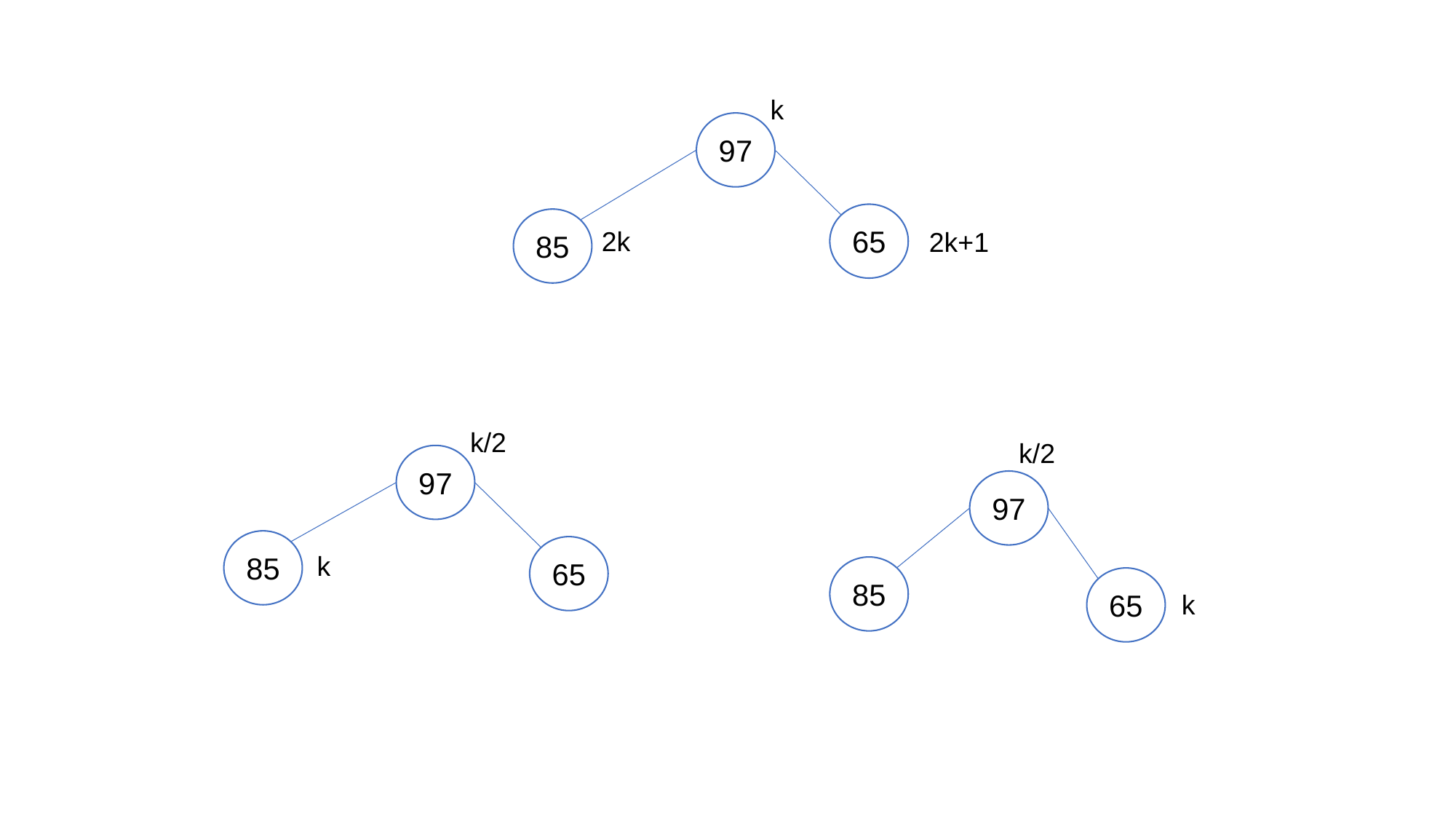

k
97
65
85
2k
2k+1
k/2
k/2
97
97
85
65
k
85
65
k